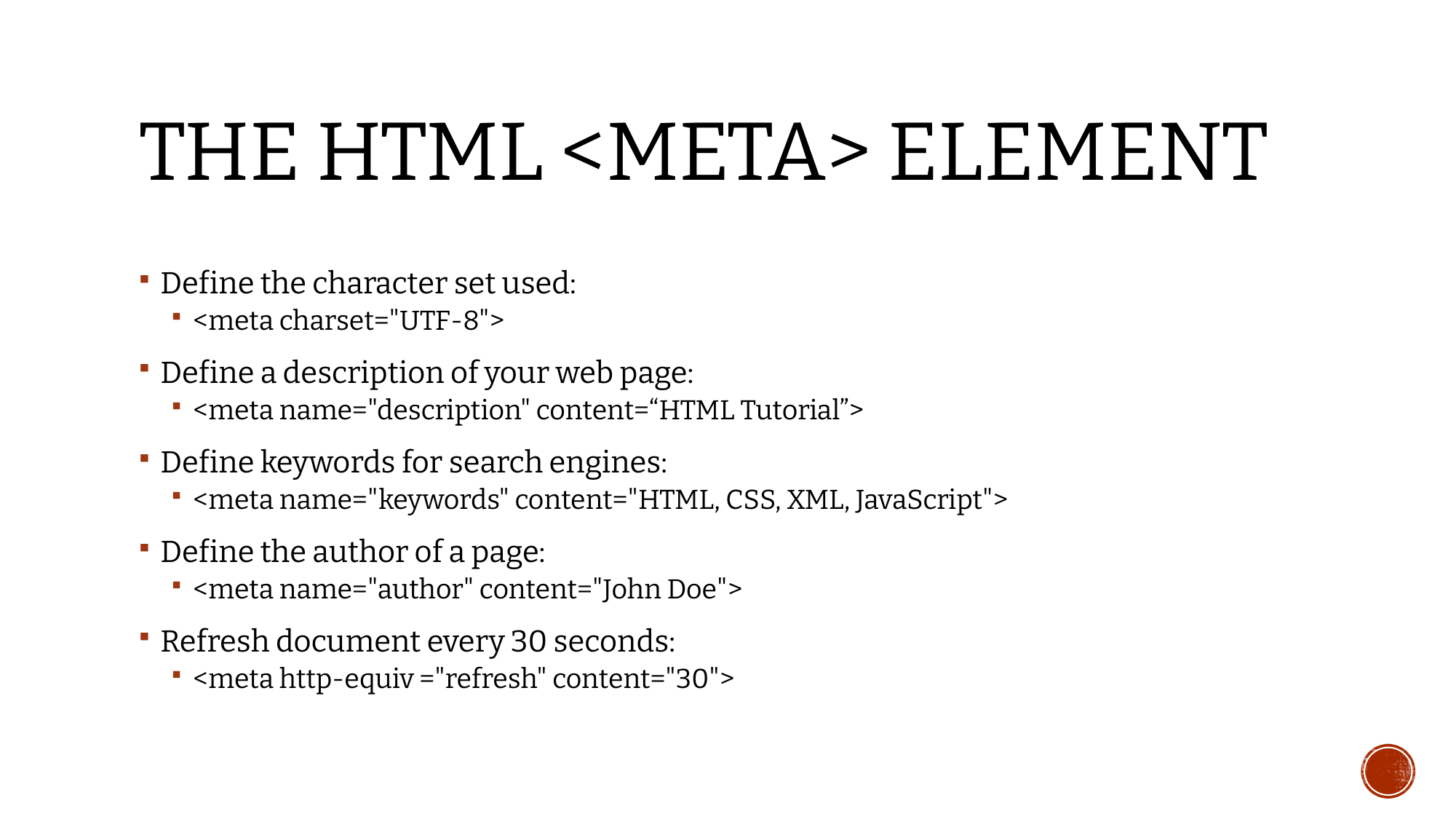

# The html <meta> element
Define the character set used:
<meta charset="UTF-8">
Define a description of your web page:
<meta name="description" content=“HTML Tutorial”>
Define keywords for search engines:
<meta name="keywords" content="HTML, CSS, XML, JavaScript">
Define the author of a page:
<meta name="author" content="John Doe">
Refresh document every 30 seconds:
<meta http-equiv ="refresh" content="30">